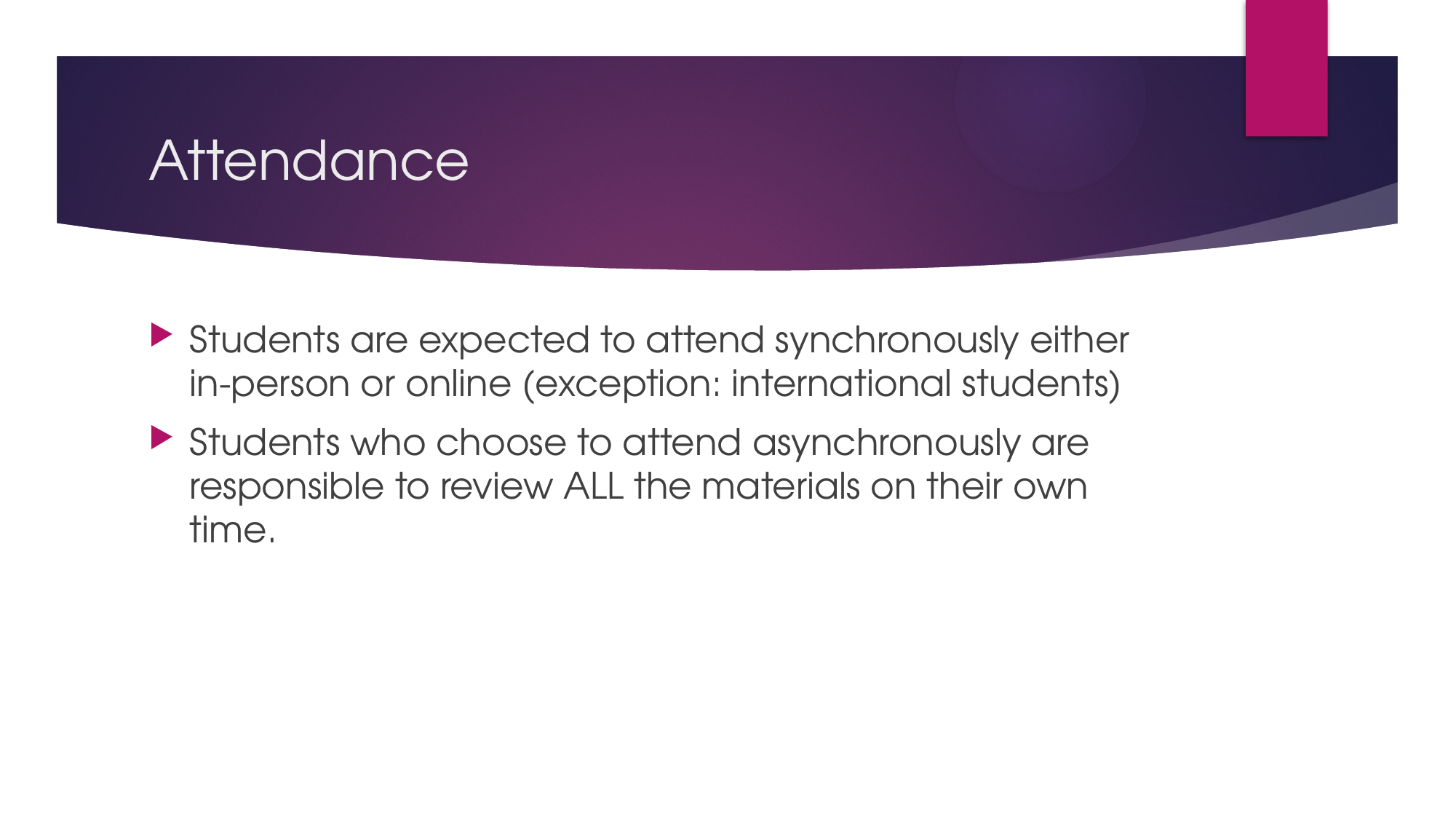

# Attendance
Students are expected to attend synchronously either in-person or online (exception: international students)
Students who choose to attend asynchronously are responsible to review ALL the materials on their own time.